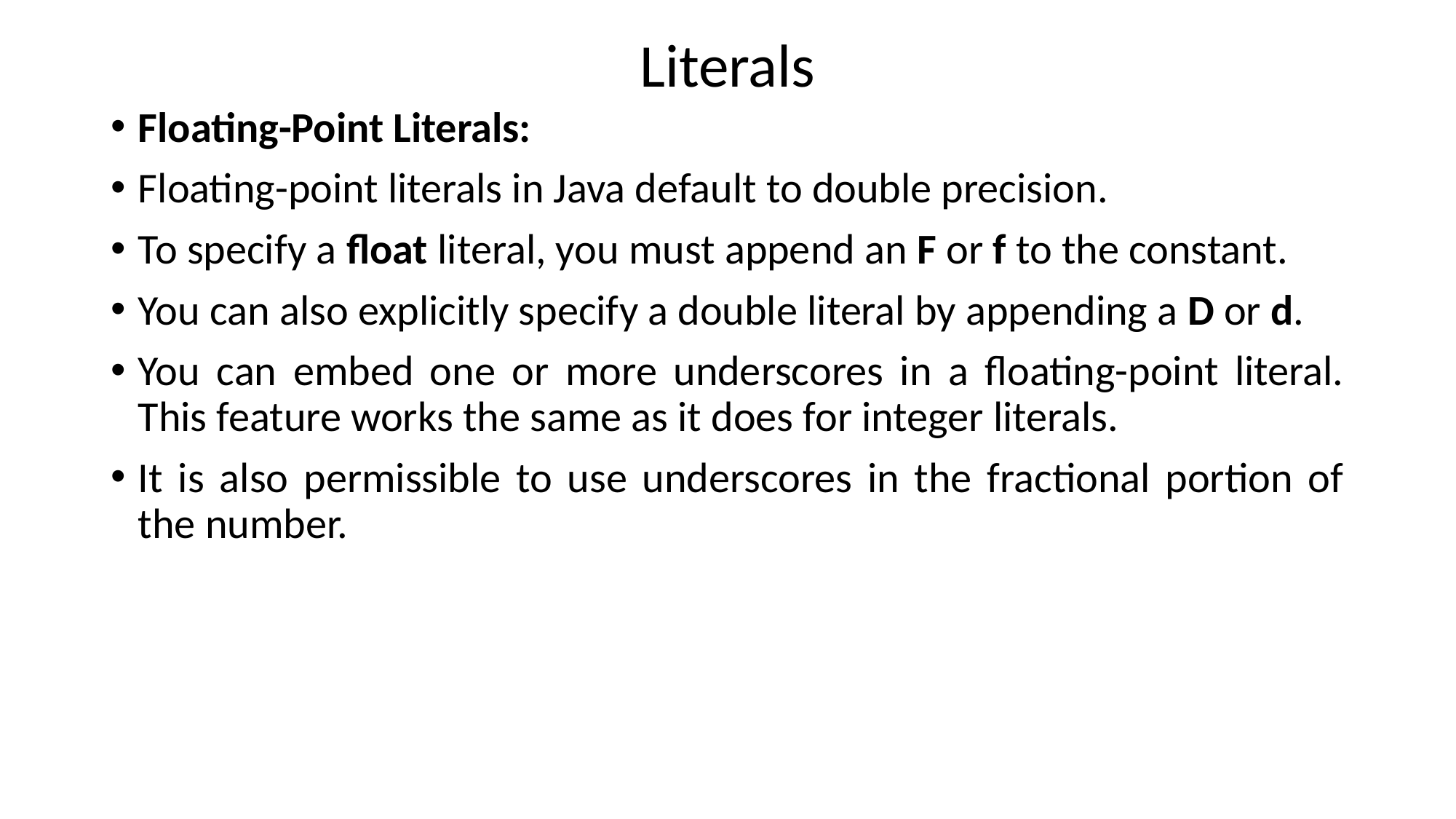

# Literals
Floating-Point Literals:
Floating-point literals in Java default to double precision.
To specify a float literal, you must append an F or f to the constant.
You can also explicitly specify a double literal by appending a D or d.
You can embed one or more underscores in a floating-point literal. This feature works the same as it does for integer literals.
It is also permissible to use underscores in the fractional portion of the number.